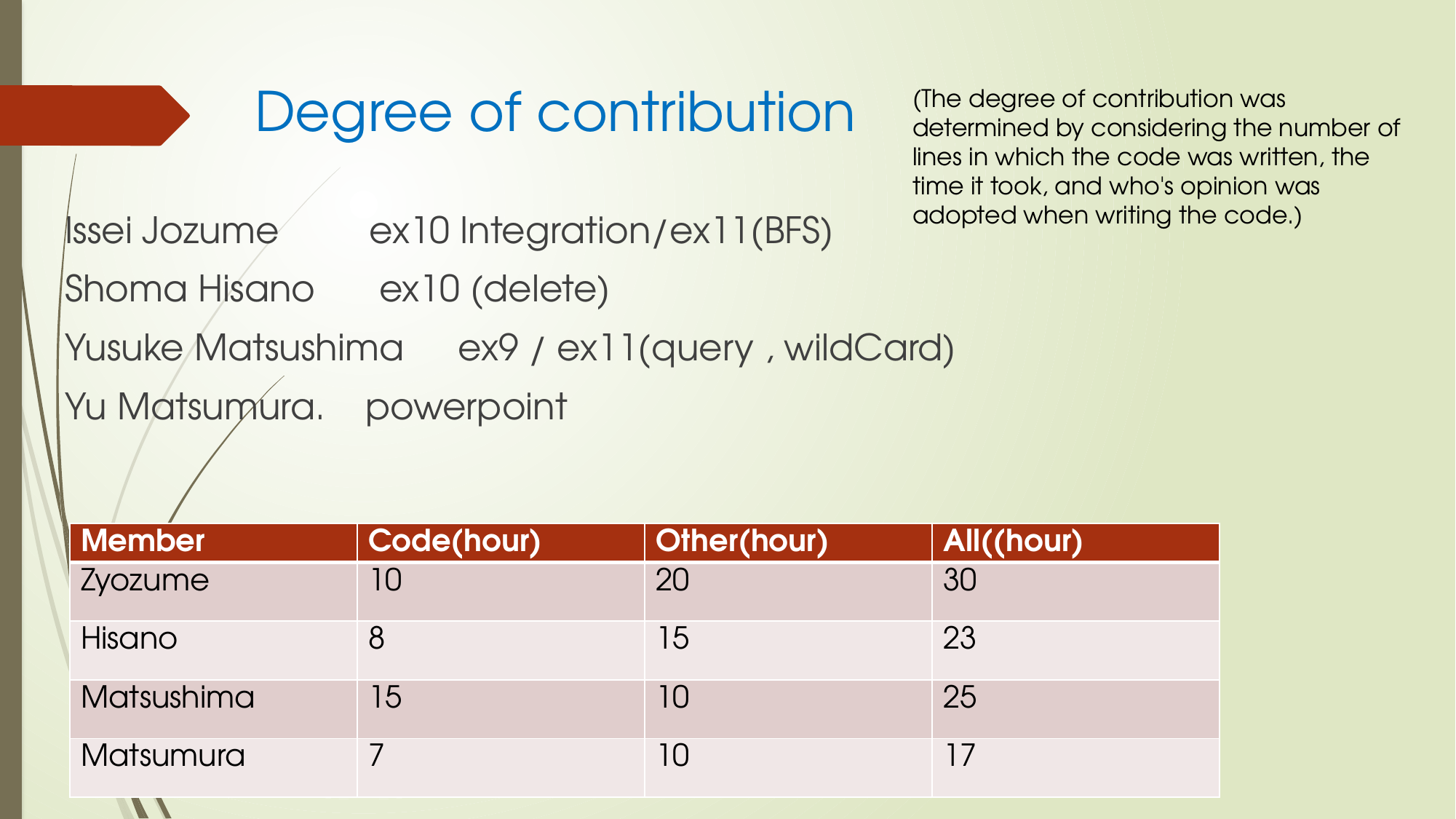

# Degree of contribution
(The degree of contribution was determined by considering the number of lines in which the code was written, the time it took, and who's opinion was adopted when writing the code.)
Issei Jozume　　ex10 Integration/ex11(BFS)
Shoma Hisano 　ex10 (delete)
Yusuke Matsushima　ex9 / ex11(query , wildCard)
Yu Matsumura.    powerpoint
| Member | Code(hour) | Other(hour) | All((hour) |
| --- | --- | --- | --- |
| Zyozume | 10 | 20 | 30 |
| Hisano | 8 | 15 | 23 |
| Matsushima | 15 | 10 | 25 |
| Matsumura | 7 | 10 | 17 |